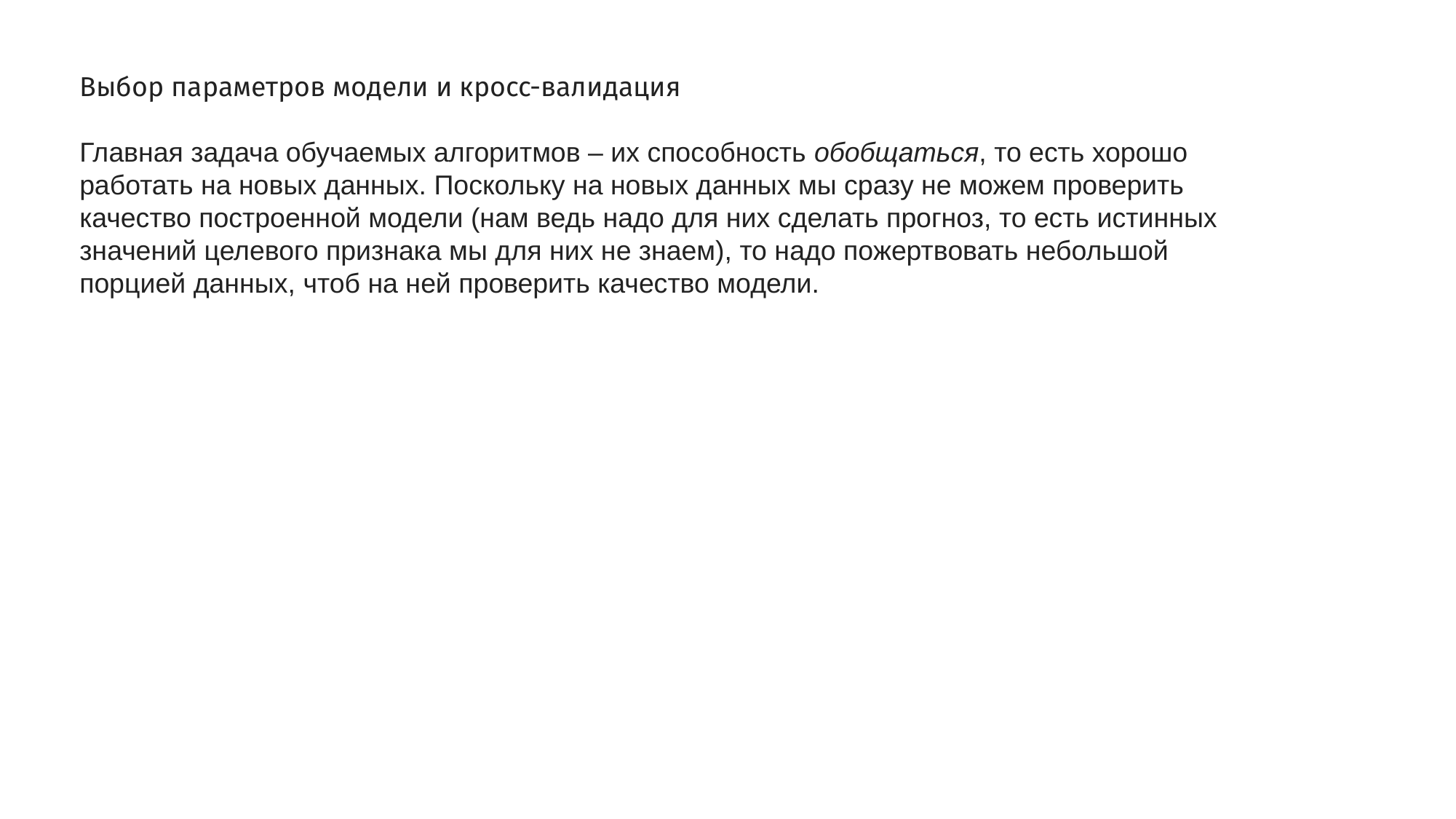

Выбор параметров модели и кросс-валидация
Главная задача обучаемых алгоритмов – их способность обобщаться, то есть хорошо работать на новых данных. Поскольку на новых данных мы сразу не можем проверить качество построенной модели (нам ведь надо для них сделать прогноз, то есть истинных значений целевого признака мы для них не знаем), то надо пожертвовать небольшой порцией данных, чтоб на ней проверить качество модели.